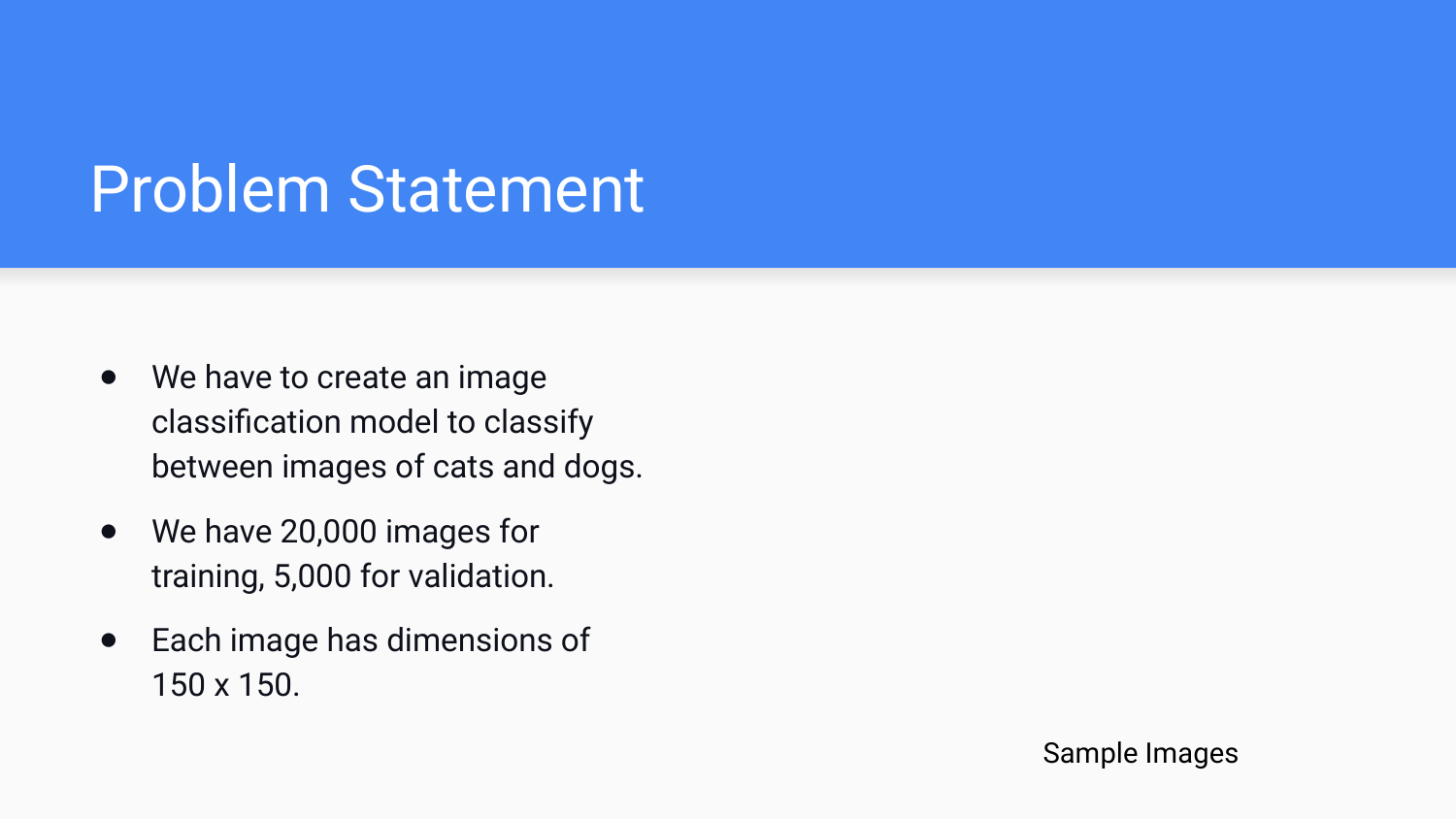

# Problem Statement
We have to create an image classification model to classify between images of cats and dogs.
We have 20,000 images for training, 5,000 for validation.
Each image has dimensions of 150 x 150.

Sample Images